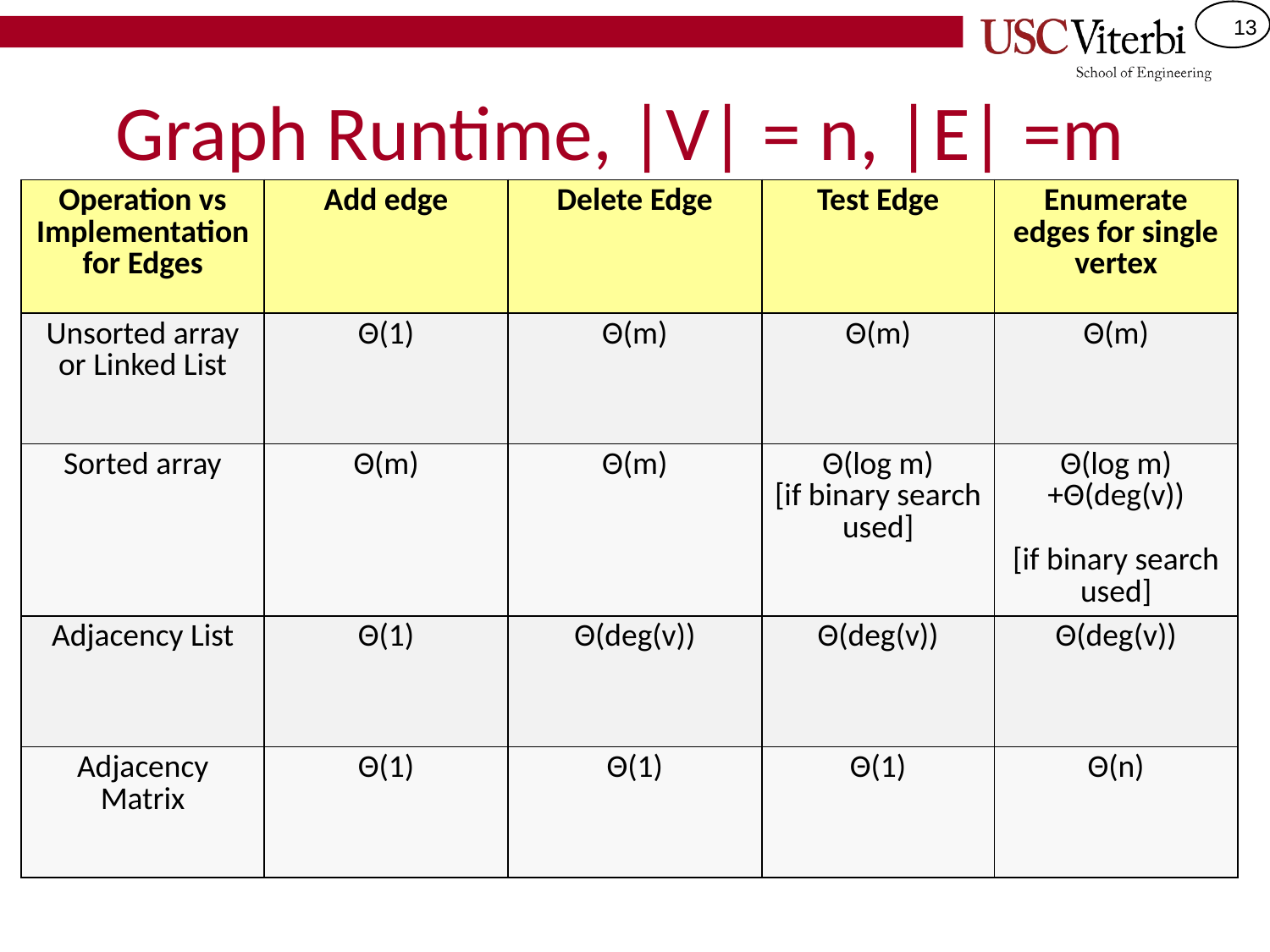

# Graph Runtime, |V| = n, |E| =m
| Operation vs Implementation for Edges | Add edge | Delete Edge | Test Edge | Enumerate edges for single vertex |
| --- | --- | --- | --- | --- |
| Unsorted array or Linked List | Θ(1) | Θ(m) | Θ(m) | Θ(m) |
| Sorted array | Θ(m) | Θ(m) | Θ(log m) [if binary search used] | Θ(log m)+Θ(deg(v)) [if binary search used] |
| Adjacency List | Θ(1) | Θ(deg(v)) | Θ(deg(v)) | Θ(deg(v)) |
| Adjacency Matrix | Θ(1) | Θ(1) | Θ(1) | Θ(n) |